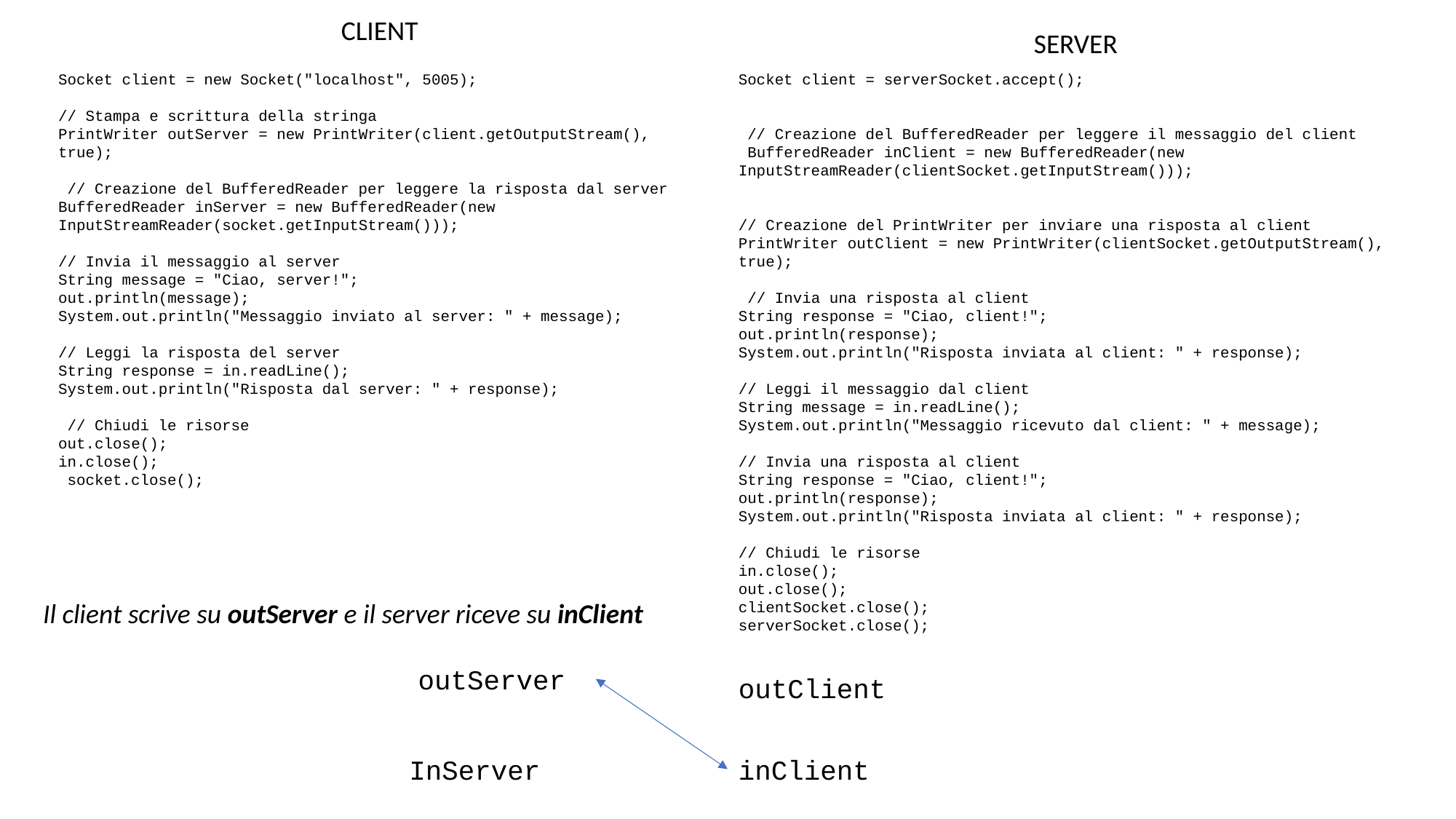

CLIENT
SERVER
Socket client = serverSocket.accept();
 // Creazione del BufferedReader per leggere il messaggio del client
 BufferedReader inClient = new BufferedReader(new InputStreamReader(clientSocket.getInputStream()));

// Creazione del PrintWriter per inviare una risposta al client
PrintWriter outClient = new PrintWriter(clientSocket.getOutputStream(), true);

 // Invia una risposta al client
String response = "Ciao, client!";
out.println(response);
System.out.println("Risposta inviata al client: " + response);

// Leggi il messaggio dal client
String message = in.readLine();
System.out.println("Messaggio ricevuto dal client: " + message);

// Invia una risposta al client
String response = "Ciao, client!";
out.println(response);
System.out.println("Risposta inviata al client: " + response);

// Chiudi le risorse
in.close();
out.close();
clientSocket.close();
serverSocket.close();

Socket client = new Socket("localhost", 5005);
// Stampa e scrittura della stringa
PrintWriter outServer = new PrintWriter(client.getOutputStream(), true);
 // Creazione del BufferedReader per leggere la risposta dal server
BufferedReader inServer = new BufferedReader(new InputStreamReader(socket.getInputStream()));
// Invia il messaggio al server
String message = "Ciao, server!";
out.println(message);
System.out.println("Messaggio inviato al server: " + message);

// Leggi la risposta del server
String response = in.readLine();
System.out.println("Risposta dal server: " + response);

 // Chiudi le risorse
out.close();
in.close();
 socket.close();
Il client scrive su outServer e il server riceve su inClient
outServer
outClient
InServer
inClient